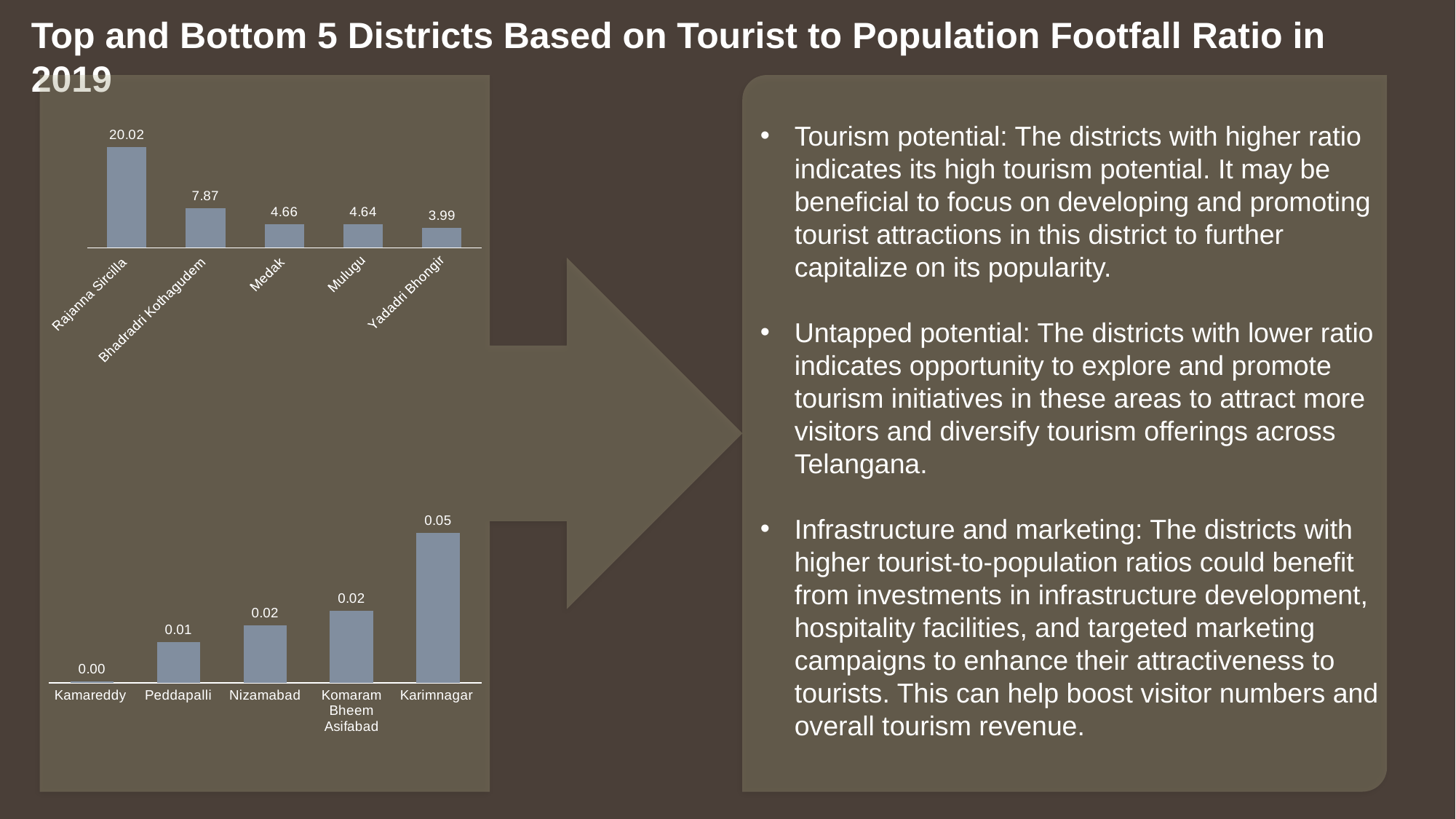

Top and Bottom 5 Districts Based on Tourist to Population Footfall Ratio in 2019

Tourism potential: The districts with higher ratio indicates its high tourism potential. It may be beneficial to focus on developing and promoting tourist attractions in this district to further capitalize on its popularity.
Untapped potential: The districts with lower ratio indicates opportunity to explore and promote tourism initiatives in these areas to attract more visitors and diversify tourism offerings across Telangana.
Infrastructure and marketing: The districts with higher tourist-to-population ratios could benefit from investments in infrastructure development, hospitality facilities, and targeted marketing campaigns to enhance their attractiveness to tourists. This can help boost visitor numbers and overall tourism revenue.

### Chart

| Category |  |
|---|---|
| Rajanna Sircilla  | 20.020079231521255 |
| Bhadradri Kothagudem  | 7.8705075983983015 |
| Medak  | 4.6648611572161025 |
| Mulugu | 4.637110140187306 |
| Yadadri Bhongir | 3.9861465497408366 |

### Chart

| Category |  |
|---|---|
| Kamareddy  | 0.000360471506602934 |
| Peddapalli | 0.013687917398859382 |
| Nizamabad | 0.01936389150038086 |
| Komaram Bheem Asifabad | 0.024425081097963344 |
| Karimnagar  | 0.050588660256049446 |